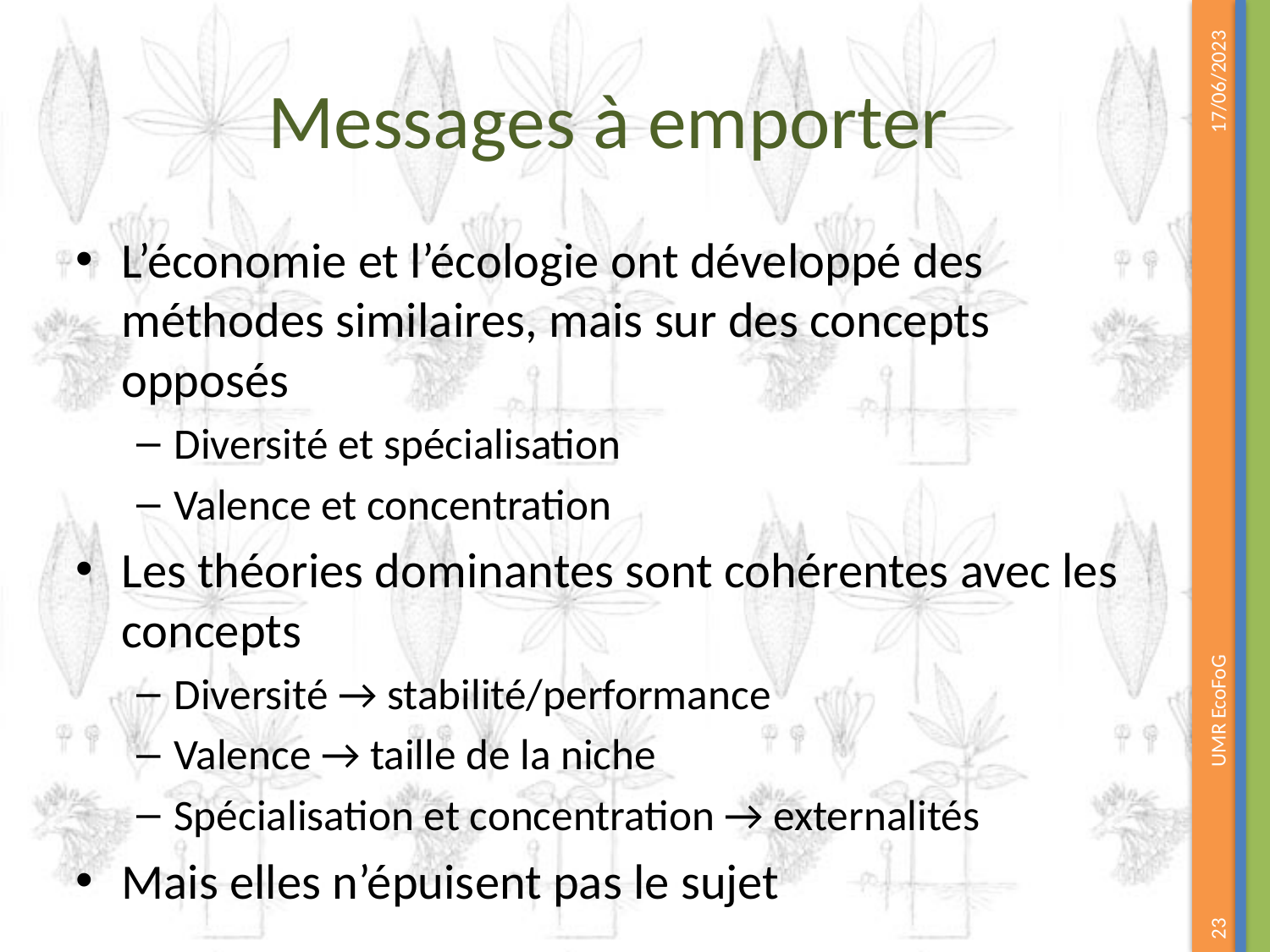

# Messages à emporter
17/06/2023
L’économie et l’écologie ont développé des méthodes similaires, mais sur des concepts opposés
Diversité et spécialisation
Valence et concentration
Les théories dominantes sont cohérentes avec les concepts
Diversité → stabilité/performance
Valence → taille de la niche
Spécialisation et concentration → externalités
Mais elles n’épuisent pas le sujet
UMR EcoFoG
23